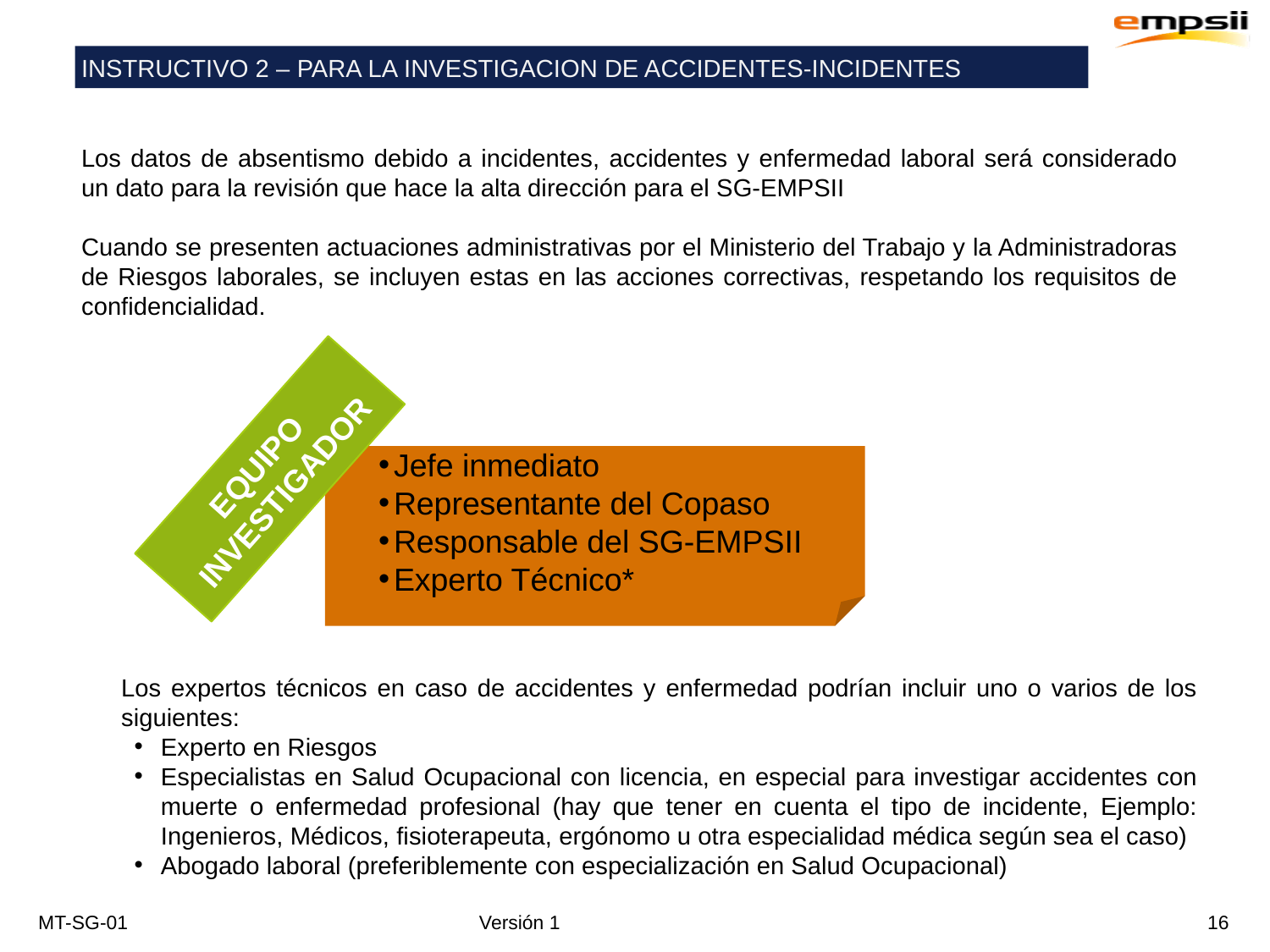

INSTRUCTIVO 2 – PARA LA INVESTIGACION DE ACCIDENTES-INCIDENTES
Los datos de absentismo debido a incidentes, accidentes y enfermedad laboral será considerado un dato para la revisión que hace la alta dirección para el SG-EMPSII

Cuando se presenten actuaciones administrativas por el Ministerio del Trabajo y la Administradoras de Riesgos laborales, se incluyen estas en las acciones correctivas, respetando los requisitos de confidencialidad.

EQUIPO INVESTIGADOR
Jefe inmediato
Representante del Copaso
Responsable del SG-EMPSII
Experto Técnico*

Los expertos técnicos en caso de accidentes y enfermedad podrían incluir uno o varios de los siguientes:
Experto en Riesgos
Especialistas en Salud Ocupacional con licencia, en especial para investigar accidentes con muerte o enfermedad profesional (hay que tener en cuenta el tipo de incidente, Ejemplo: Ingenieros, Médicos, fisioterapeuta, ergónomo u otra especialidad médica según sea el caso)
Abogado laboral (preferiblemente con especialización en Salud Ocupacional)
16